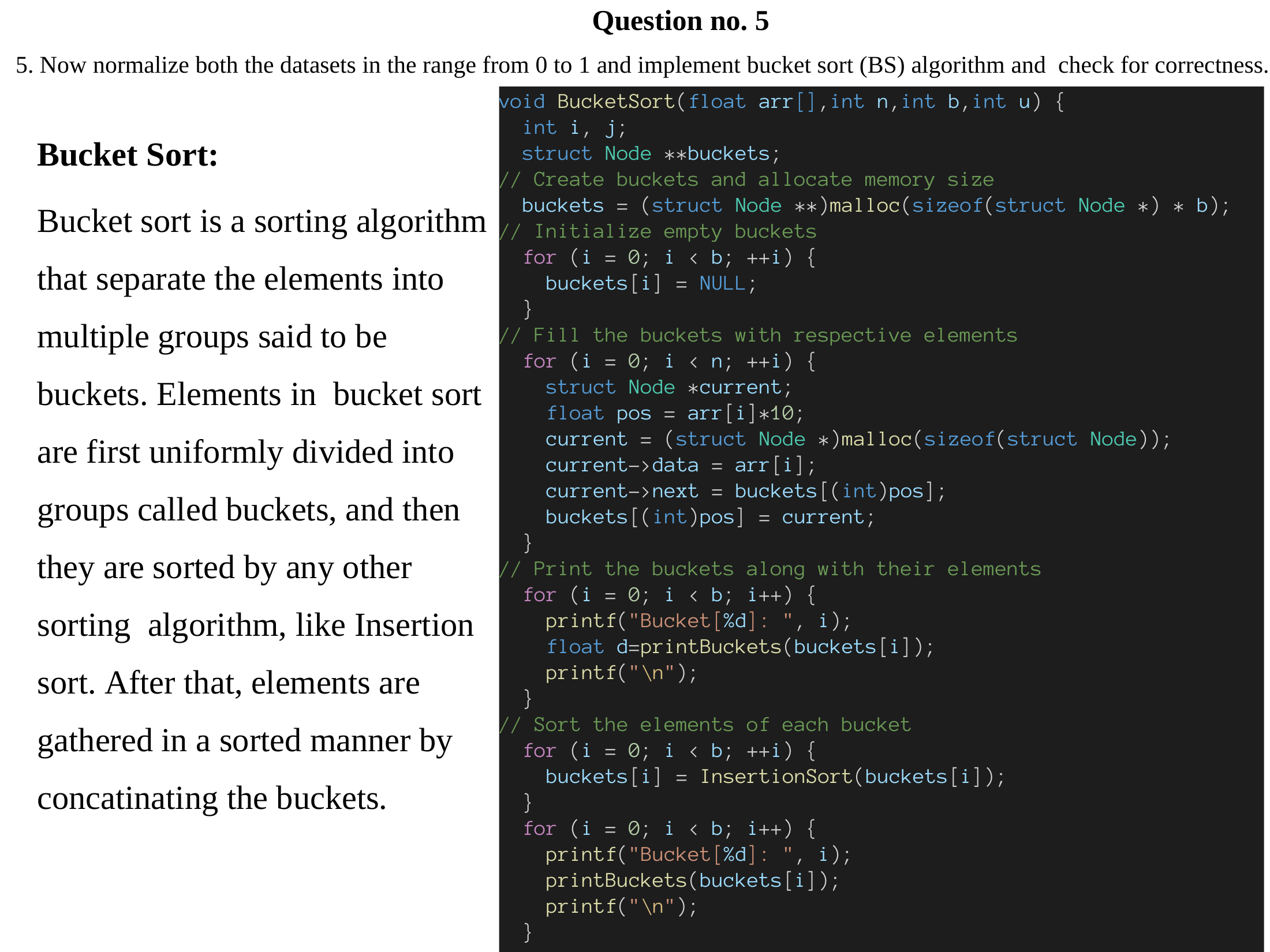

Question no. 5
5. Now normalize both the datasets in the range from 0 to 1 and implement bucket sort (BS) algorithm and  check for correctness.
void BucketSort(float arr[],int n,int b,int u) {
  int i, j;
  struct Node **buckets;
// Create buckets and allocate memory size
  buckets = (struct Node **)malloc(sizeof(struct Node *) * b);
// Initialize empty buckets
  for (i = 0; i < b; ++i) {
    buckets[i] = NULL;
  }
// Fill the buckets with respective elements
  for (i = 0; i < n; ++i) {
    struct Node *current;
    float pos = arr[i]*10;
    current = (struct Node *)malloc(sizeof(struct Node));
    current->data = arr[i];
    current->next = buckets[(int)pos];
    buckets[(int)pos] = current;
  }
// Print the buckets along with their elements
  for (i = 0; i < b; i++) {
    printf("Bucket[%d]: ", i);
    float d=printBuckets(buckets[i]);
    printf("\n");
  }
// Sort the elements of each bucket
  for (i = 0; i < b; ++i) {
    buckets[i] = InsertionSort(buckets[i]);
  }
  for (i = 0; i < b; i++) {
    printf("Bucket[%d]: ", i);
    printBuckets(buckets[i]);
    printf("\n");
  }
Bucket Sort:
Bucket sort is a sorting algorithm that separate the elements into multiple groups said to be buckets. Elements in  bucket sort are first uniformly divided into groups called buckets, and then they are sorted by any other sorting  algorithm, like Insertion sort. After that, elements are gathered in a sorted manner by concatinating the buckets.